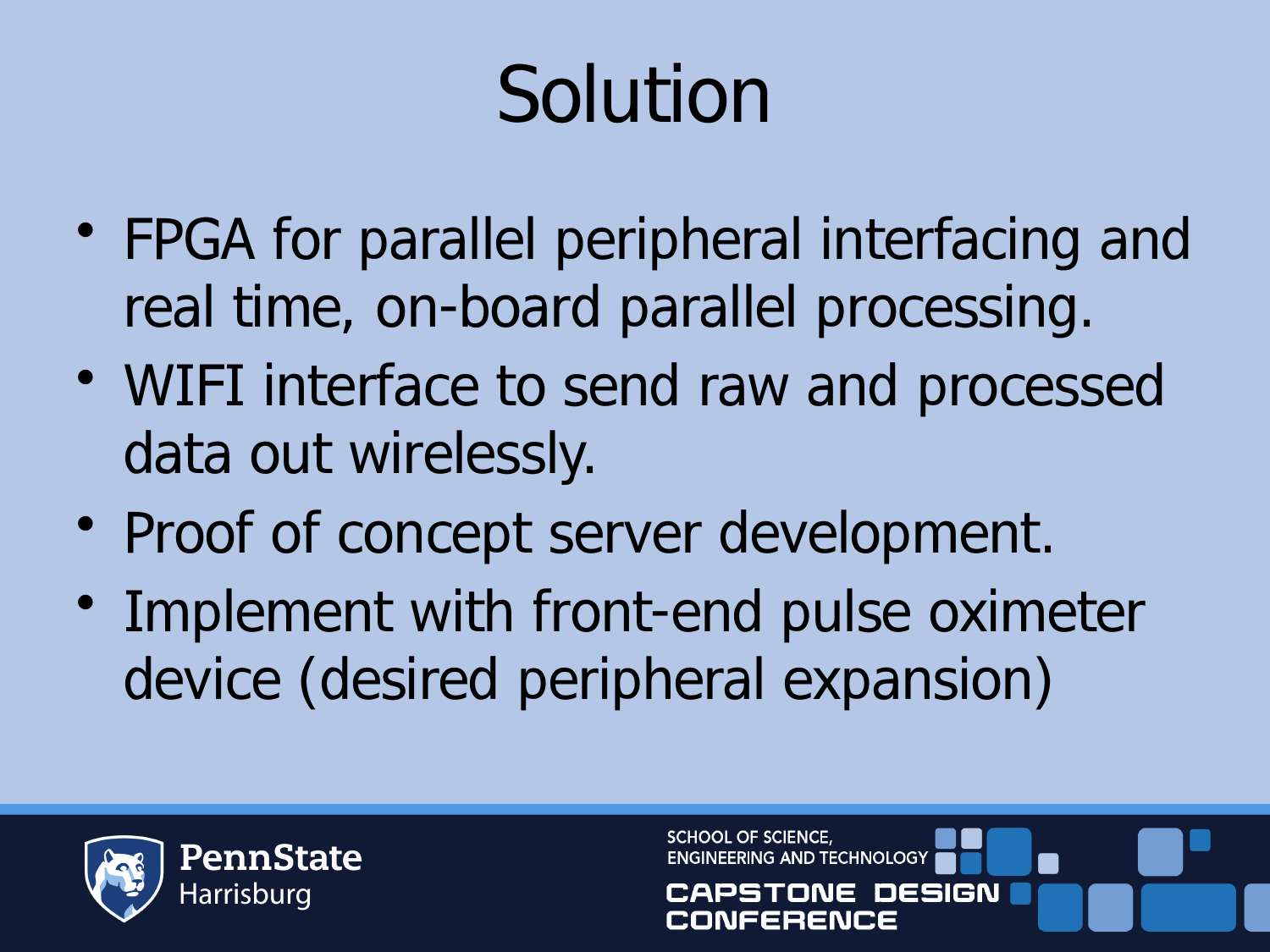

# Solution
FPGA for parallel peripheral interfacing and real time, on-board parallel processing.
WIFI interface to send raw and processed data out wirelessly.
Proof of concept server development.
Implement with front-end pulse oximeter device (desired peripheral expansion)